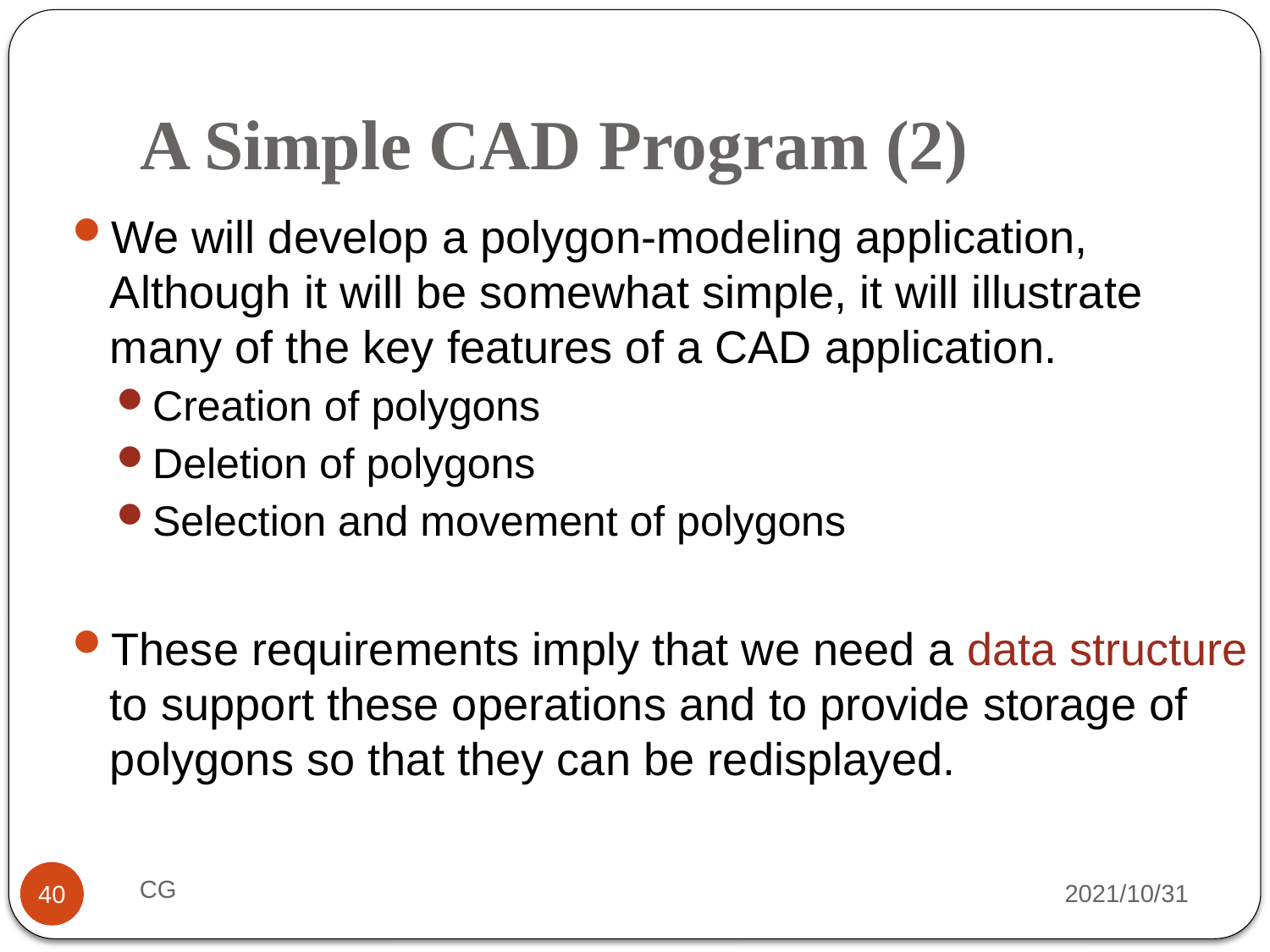

# A Simple CAD Program (2)
We will develop a polygon-modeling application, Although it will be somewhat simple, it will illustrate many of the key features of a CAD application.
Creation of polygons
Deletion of polygons
Selection and movement of polygons

These requirements imply that we need a data structure to support these operations and to provide storage of polygons so that they can be redisplayed.

CG
2021/10/31
40